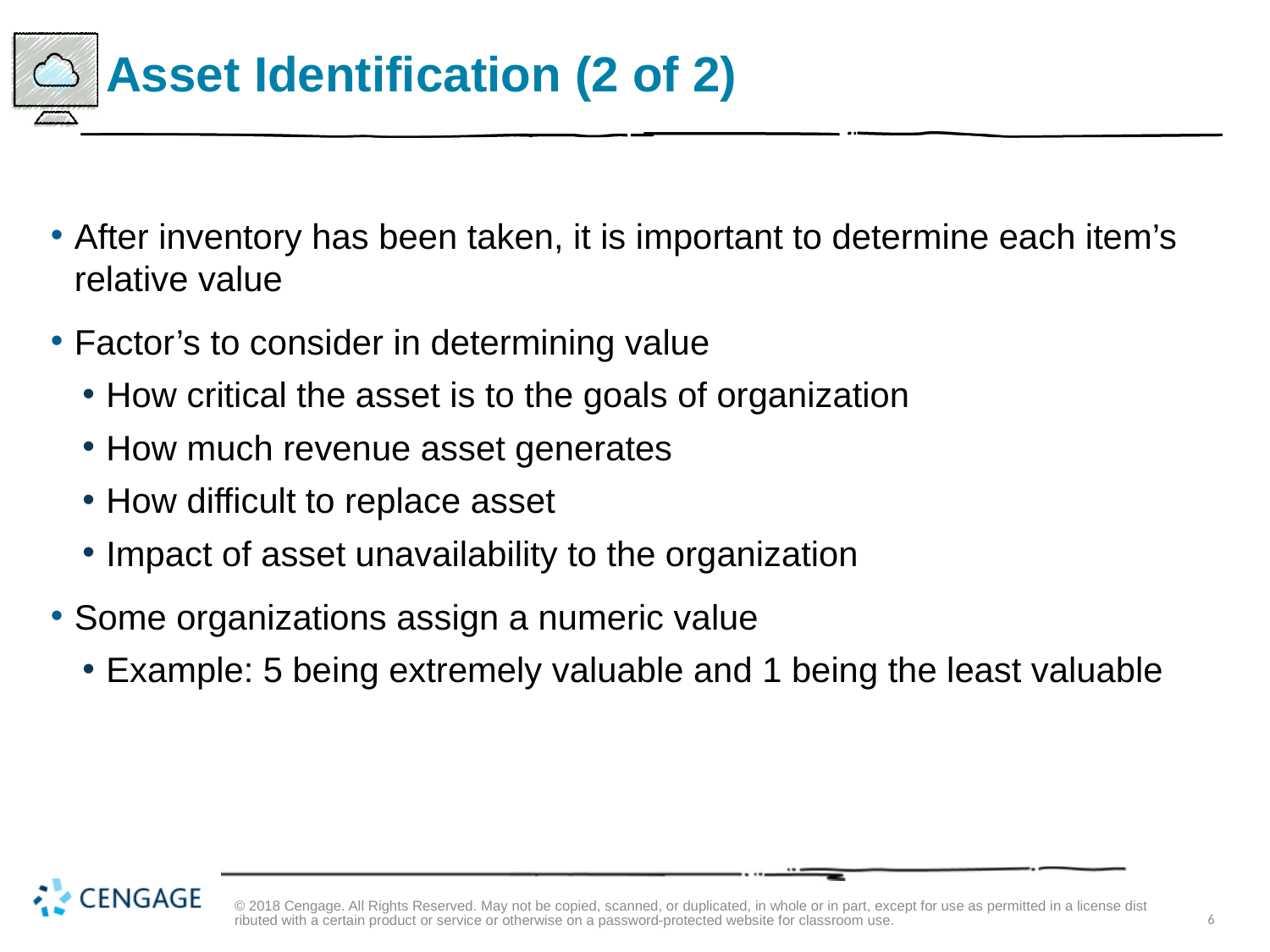

# Asset Identification (2 of 2)
After inventory has been taken, it is important to determine each item’s relative value
Factor’s to consider in determining value
How critical the asset is to the goals of organization
How much revenue asset generates
How difficult to replace asset
Impact of asset unavailability to the organization
Some organizations assign a numeric value
Example: 5 being extremely valuable and 1 being the least valuable
© 2018 Cengage. All Rights Reserved. May not be copied, scanned, or duplicated, in whole or in part, except for use as permitted in a license distributed with a certain product or service or otherwise on a password-protected website for classroom use.